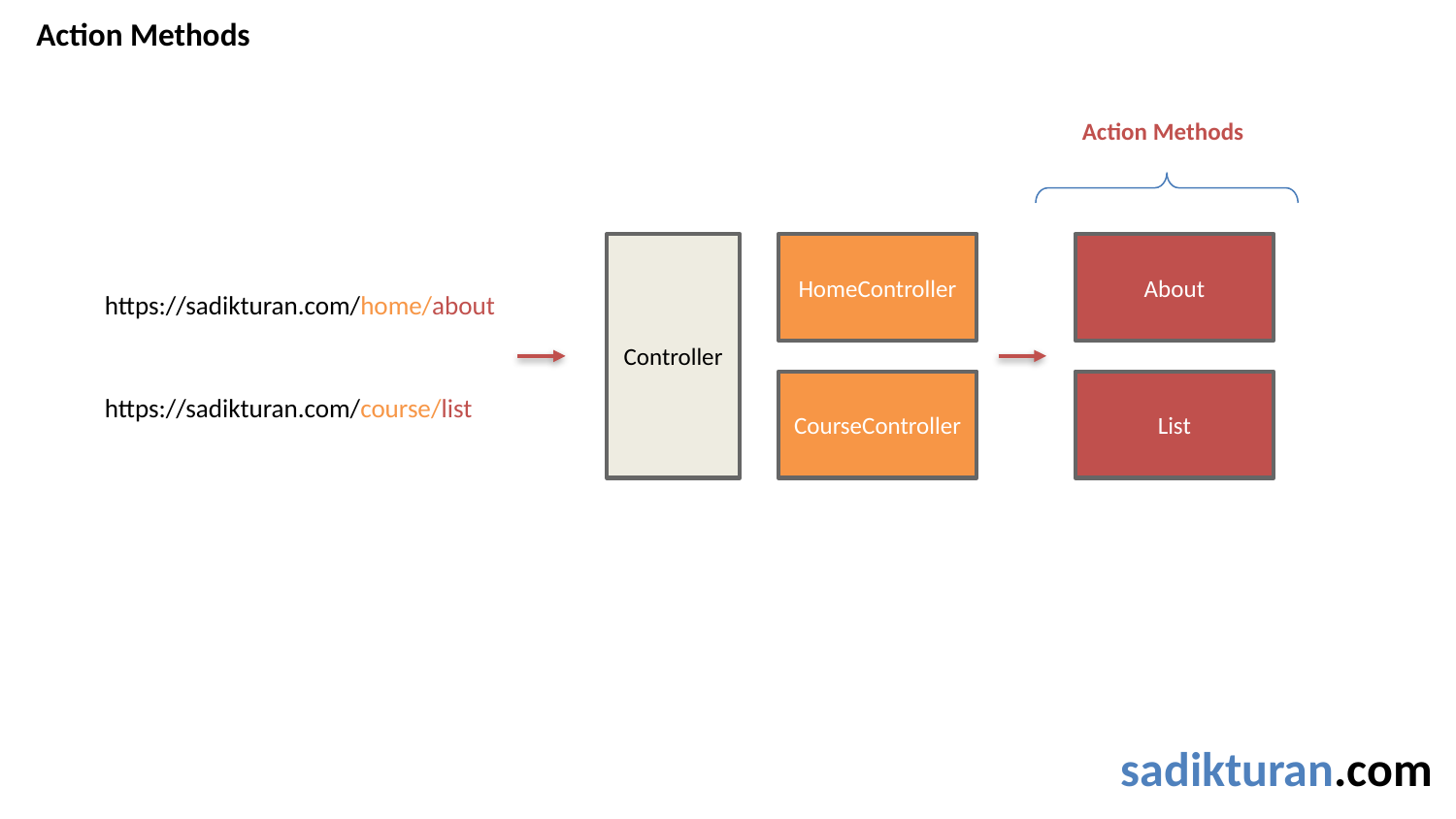

Action Methods

Action Methods
Controller
HomeController
About
https://sadikturan.com/home/about
CourseController
List
https://sadikturan.com/course/list
sadikturan.com